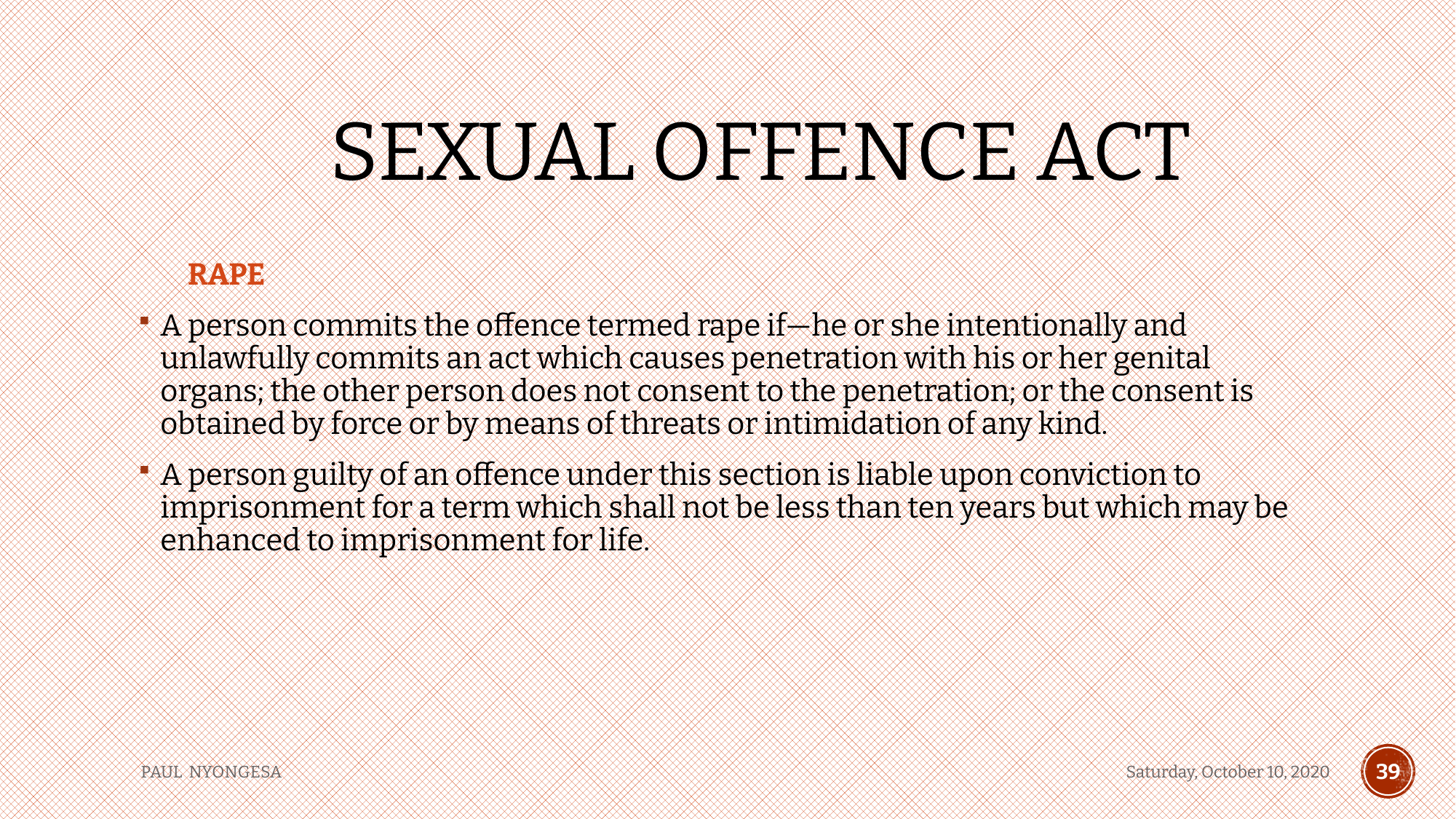

# Sexual Offence Act
         RAPE
A person commits the offence termed rape if—he or she intentionally and unlawfully commits an act which causes penetration with his or her genital organs; the other person does not consent to the penetration; or the consent is obtained by force or by means of threats or intimidation of any kind.
A person guilty of an offence under this section is liable upon conviction to imprisonment for a term which shall not be less than ten years but which may be enhanced to imprisonment for life.

PAUL  NYONGESA
Saturday, October 10, 2020
39